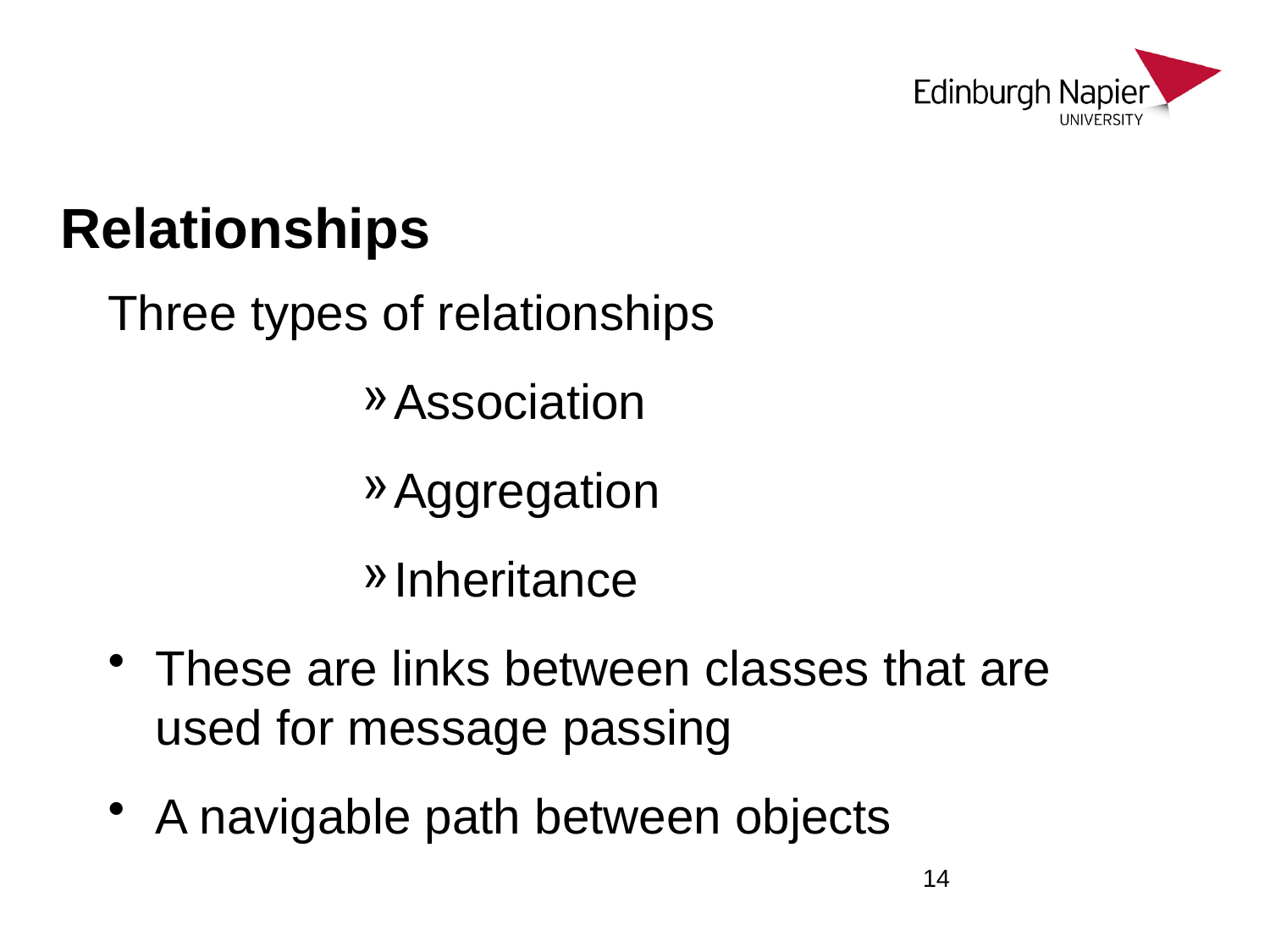

# Relationships
Three types of relationships
Association
Aggregation
Inheritance
These are links between classes that are used for message passing
A navigable path between objects

14